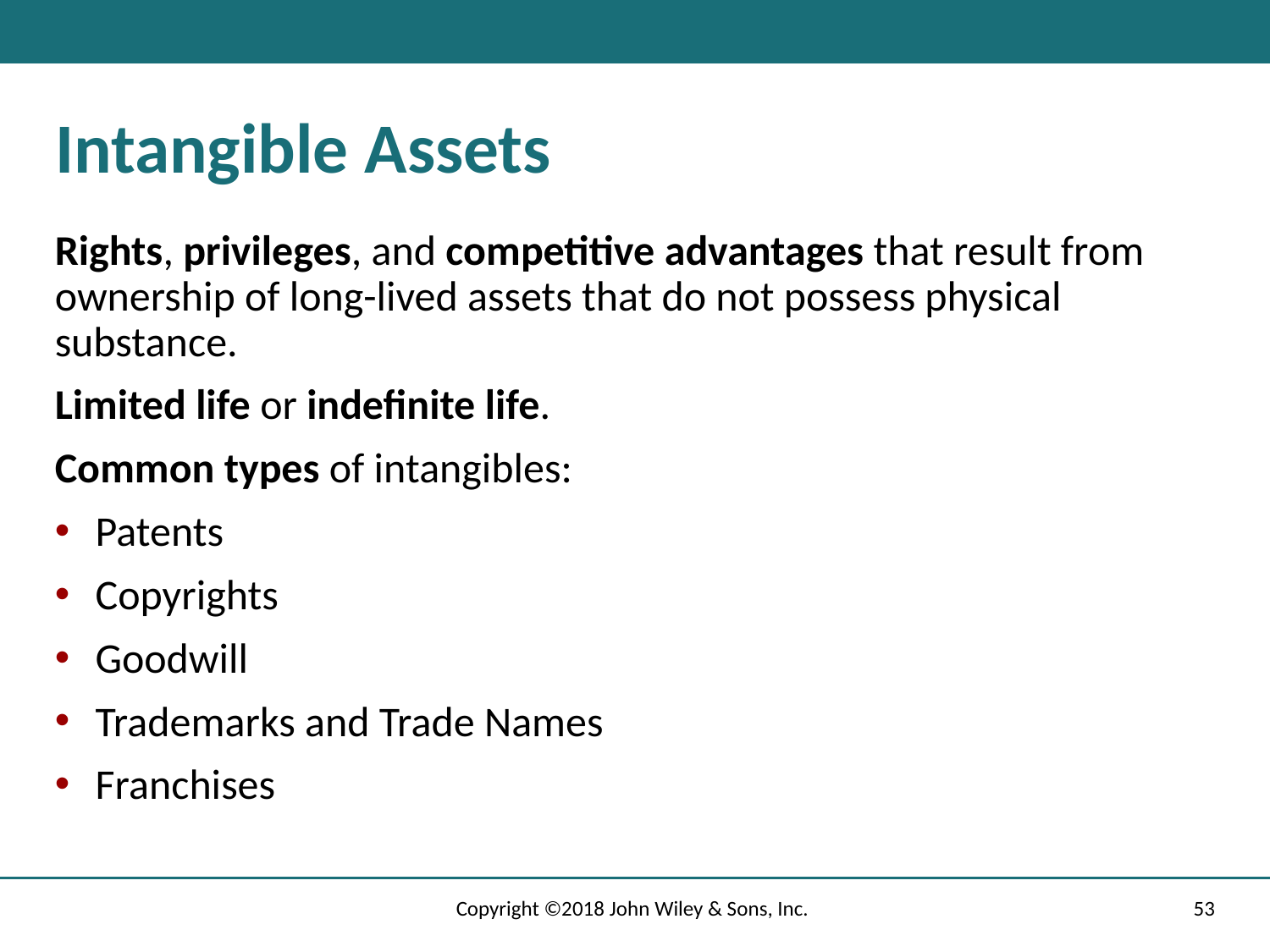

# Intangible Assets
Rights, privileges, and competitive advantages that result from ownership of long-lived assets that do not possess physical substance.
Limited life or indefinite life.
Common types of intangibles:
Patents
Copyrights
Goodwill
Trademarks and Trade Names
Franchises
Copyright ©2018 John Wiley & Sons, Inc.
53